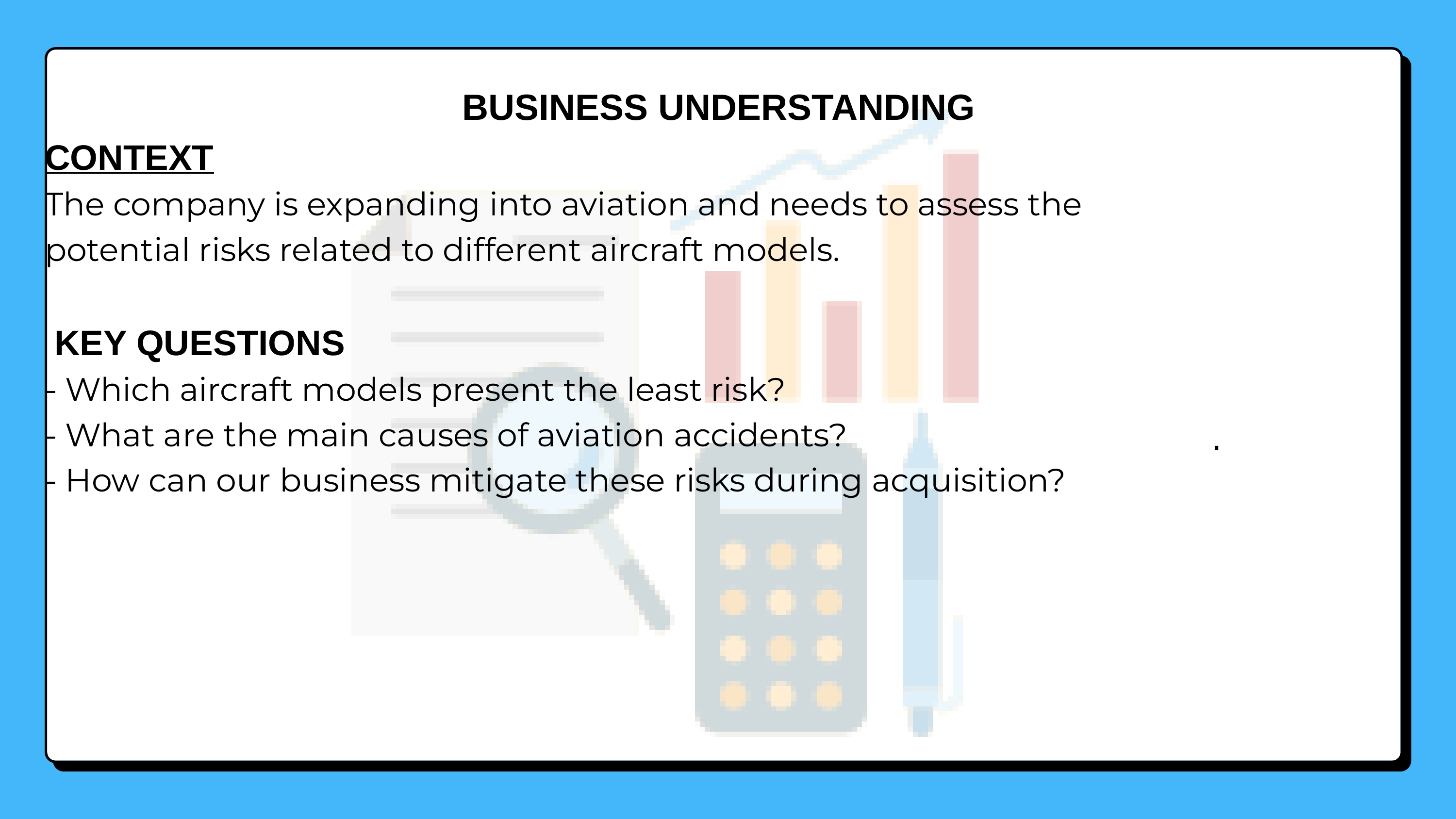

BUSINESS UNDERSTANDING
CONTEXT
The company is expanding into aviation and needs to assess the
potential risks related to different aircraft models.

 KEY QUESTIONS
- Which aircraft models present the least risk?
- What are the main causes of aviation accidents?
- How can our business mitigate these risks during acquisition?

.